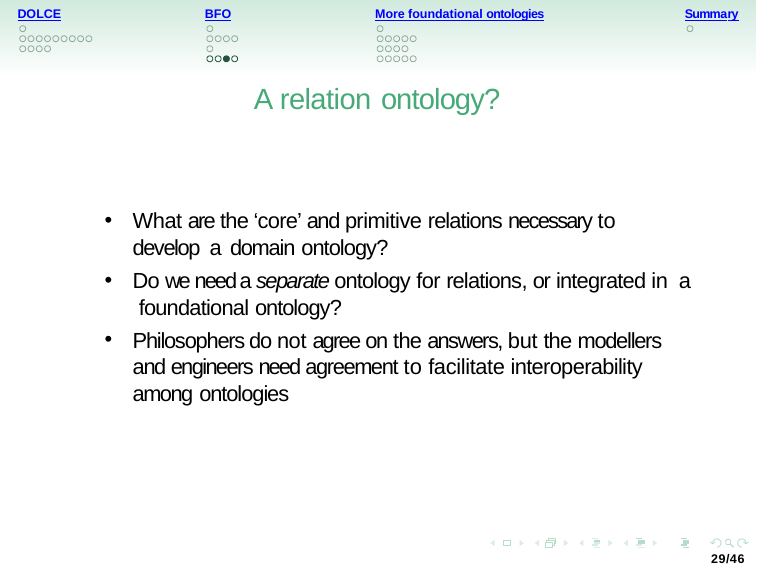

More foundational ontologies
DOLCE
BFO
Summary

A relation ontology?
What are the ‘core’ and primitive relations necessary to  develop  a  domain ontology?
Do we need a separate ontology for relations, or integrated in  a  foundational ontology?
Philosophers do not agree on the answers, but the modellers  and engineers need agreement to facilitate interoperability  among ontologies

29/46